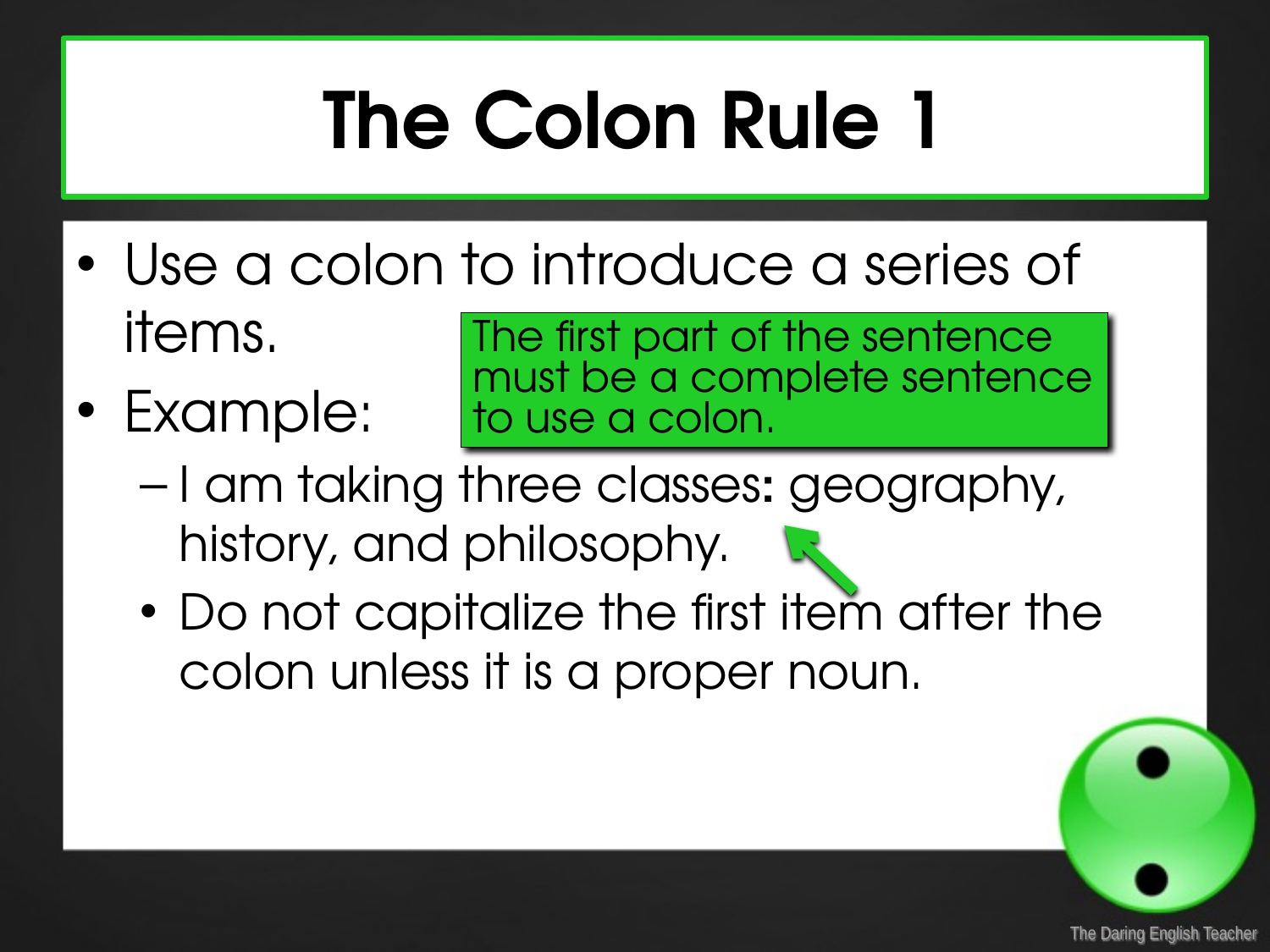

# The Colon Rule 1
Use a colon to introduce a series of items.
Example:
I am taking three classes: geography, history, and philosophy.
Do not capitalize the first item after the colon unless it is a proper noun.

The first part of the sentence must be a complete sentence to use a colon.